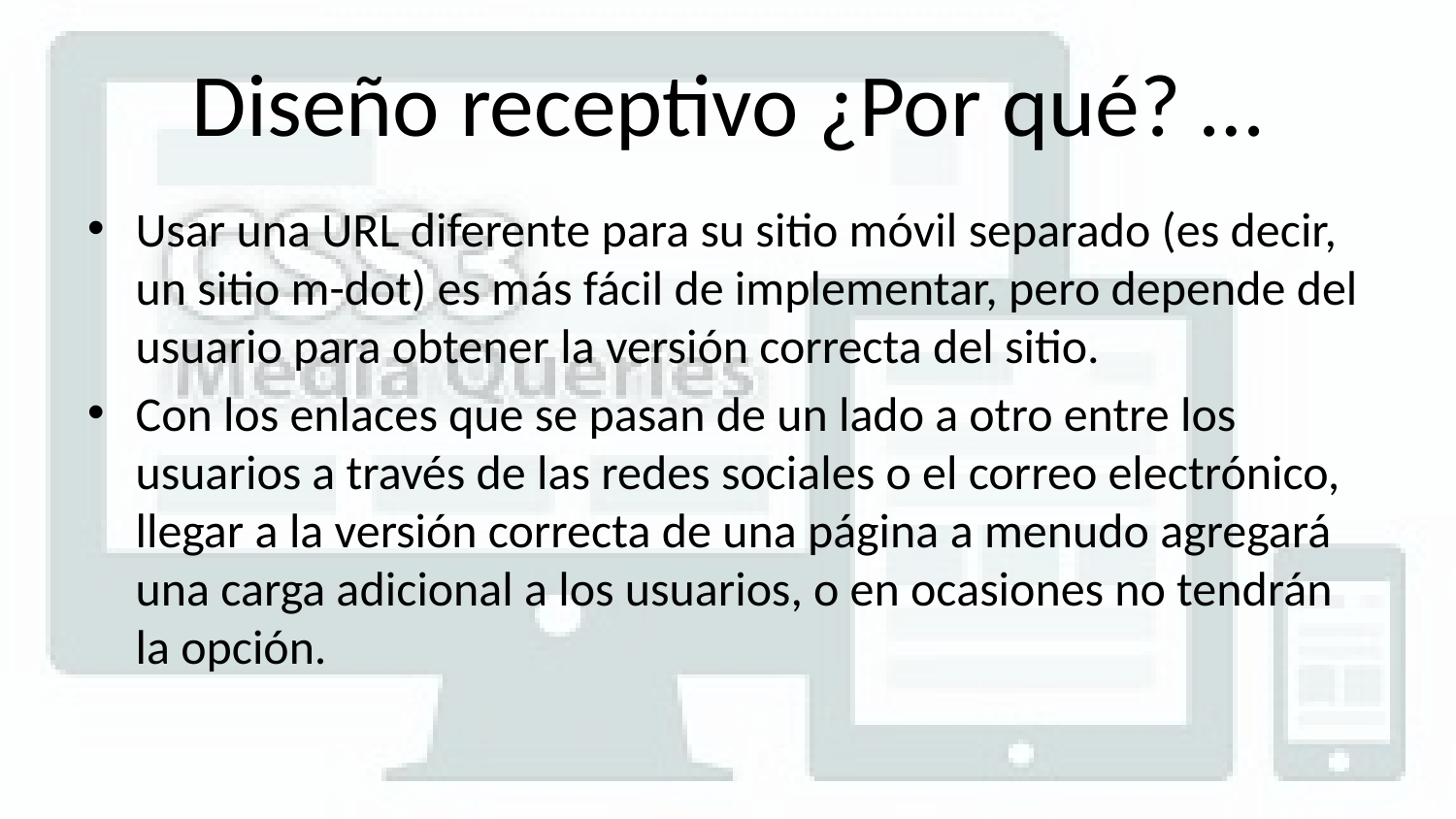

# Diseño receptivo ¿Por qué? …
Usar una URL diferente para su sitio móvil separado (es decir, un sitio m-dot) es más fácil de implementar, pero depende del usuario para obtener la versión correcta del sitio.
Con los enlaces que se pasan de un lado a otro entre los usuarios a través de las redes sociales o el correo electrónico, llegar a la versión correcta de una página a menudo agregará una carga adicional a los usuarios, o en ocasiones no tendrán la opción.